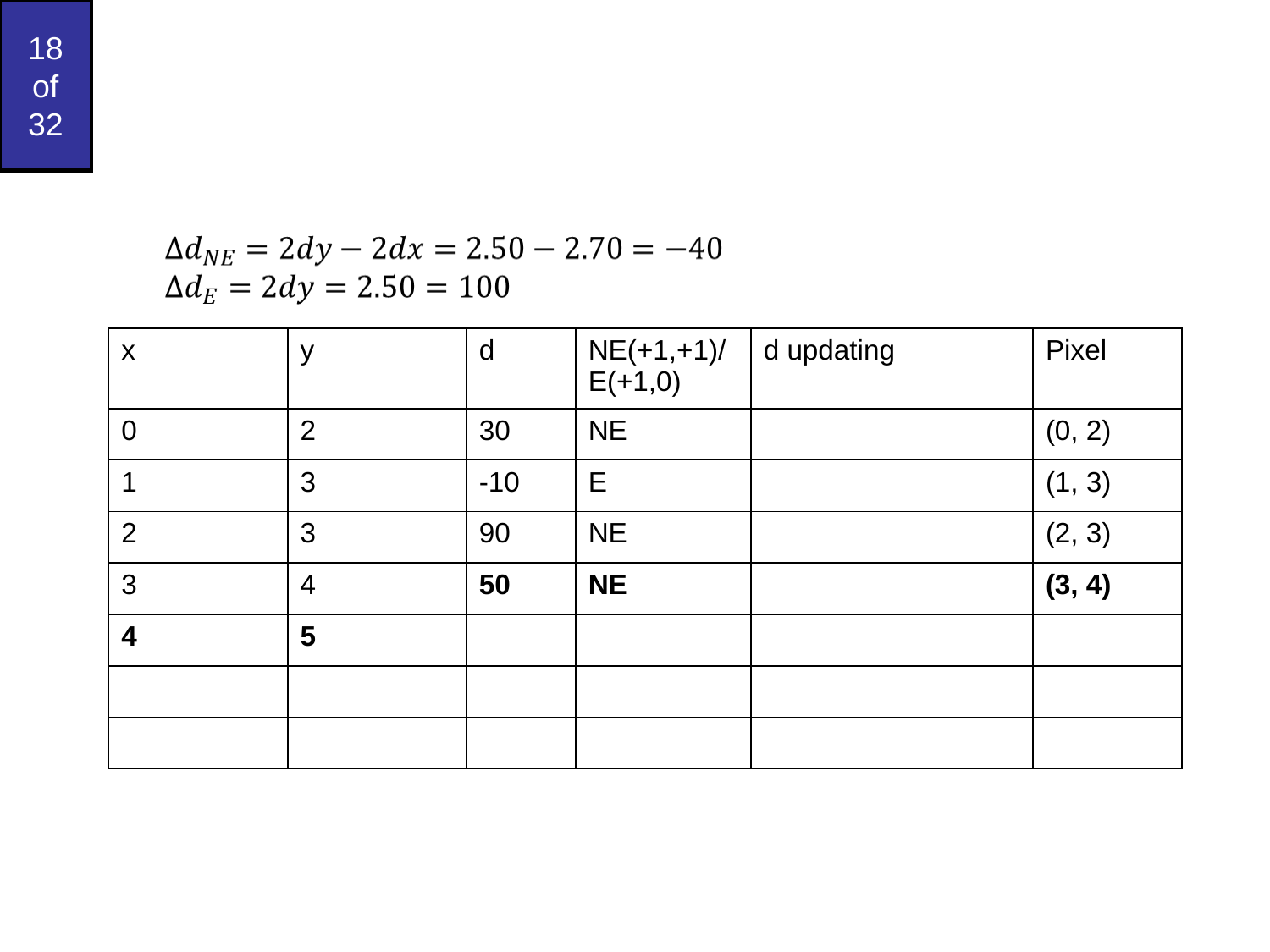

#

| x | y | d | NE(+1,+1)/E(+1,0) | d updating | Pixel |
| --- | --- | --- | --- | --- | --- |
| 0 | 2 | 30 | NE |  | (0, 2) |
| 1 | 3 | -10 | E |  | (1, 3) |
| 2 | 3 | 90 | NE |  | (2, 3) |
| 3 | 4 | 50 | NE |  | (3, 4) |
| 4 | 5 |  |  |  |  |
|  |  |  |  |  |  |
|  |  |  |  |  |  |